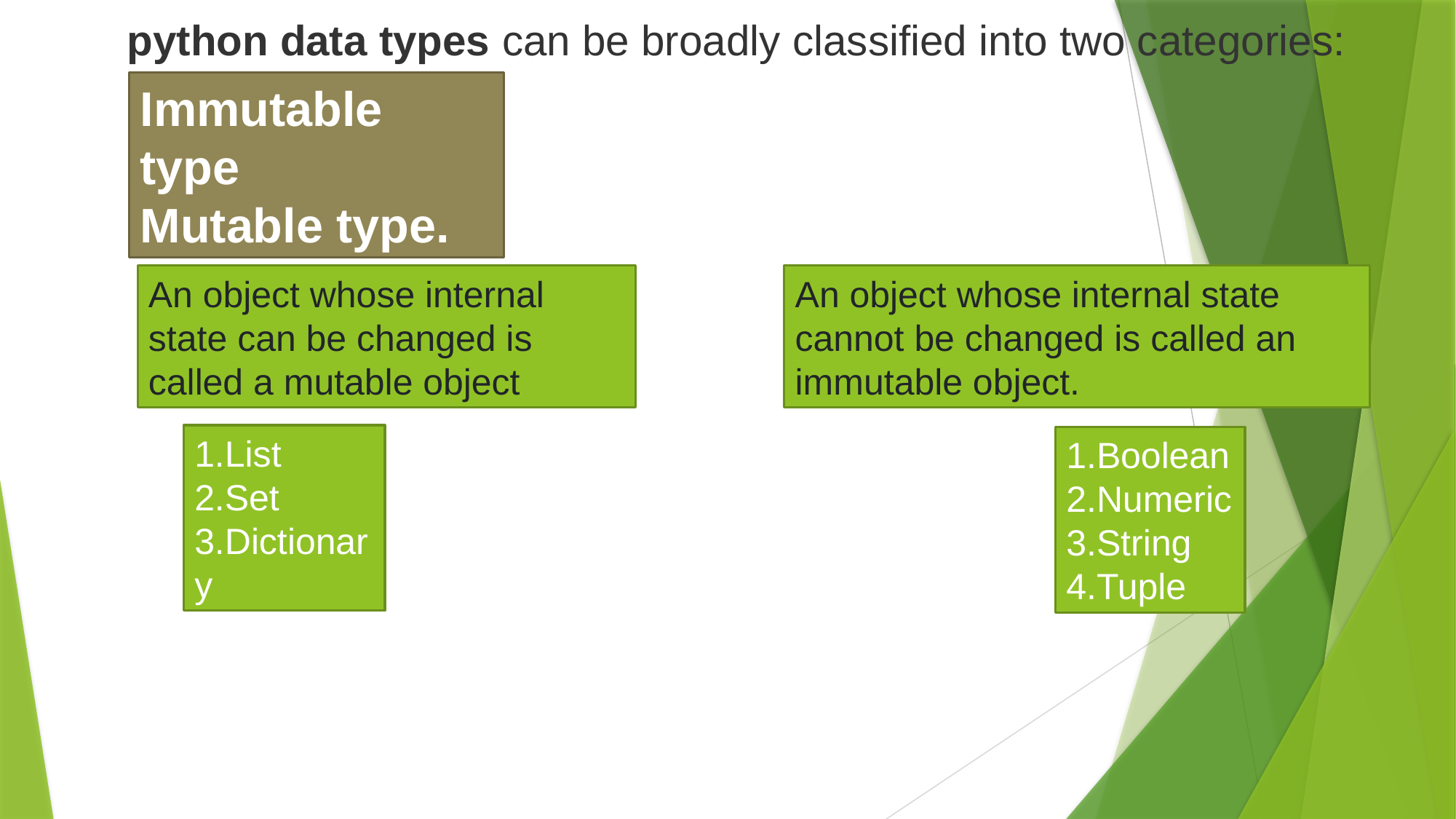

python data types can be broadly classified into two categories:

Immutable type
Mutable type.
An object whose internal state cannot be changed is called an immutable object.
An object whose internal state can be changed is called a mutable object
List
Set
Dictionary
Boolean
Numeric
String
Tuple